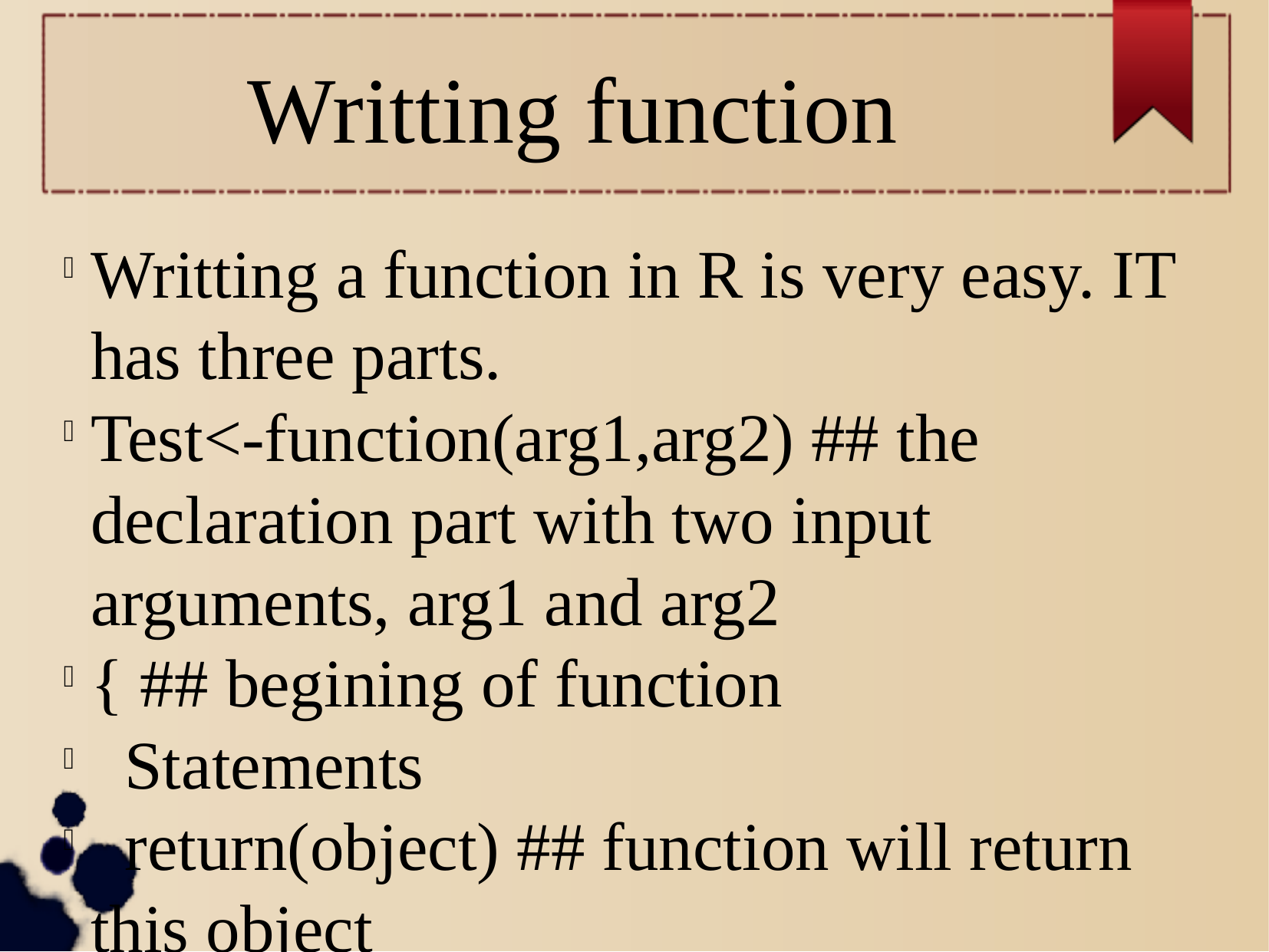

Writting function
Writting a function in R is very easy. IT has three parts.
Test<-function(arg1,arg2) ## the declaration part with two input arguments, arg1 and arg2
{ ## begining of function
  Statements
  return(object) ## function will return this object
}## end of function
The last statement in R is the return statement.